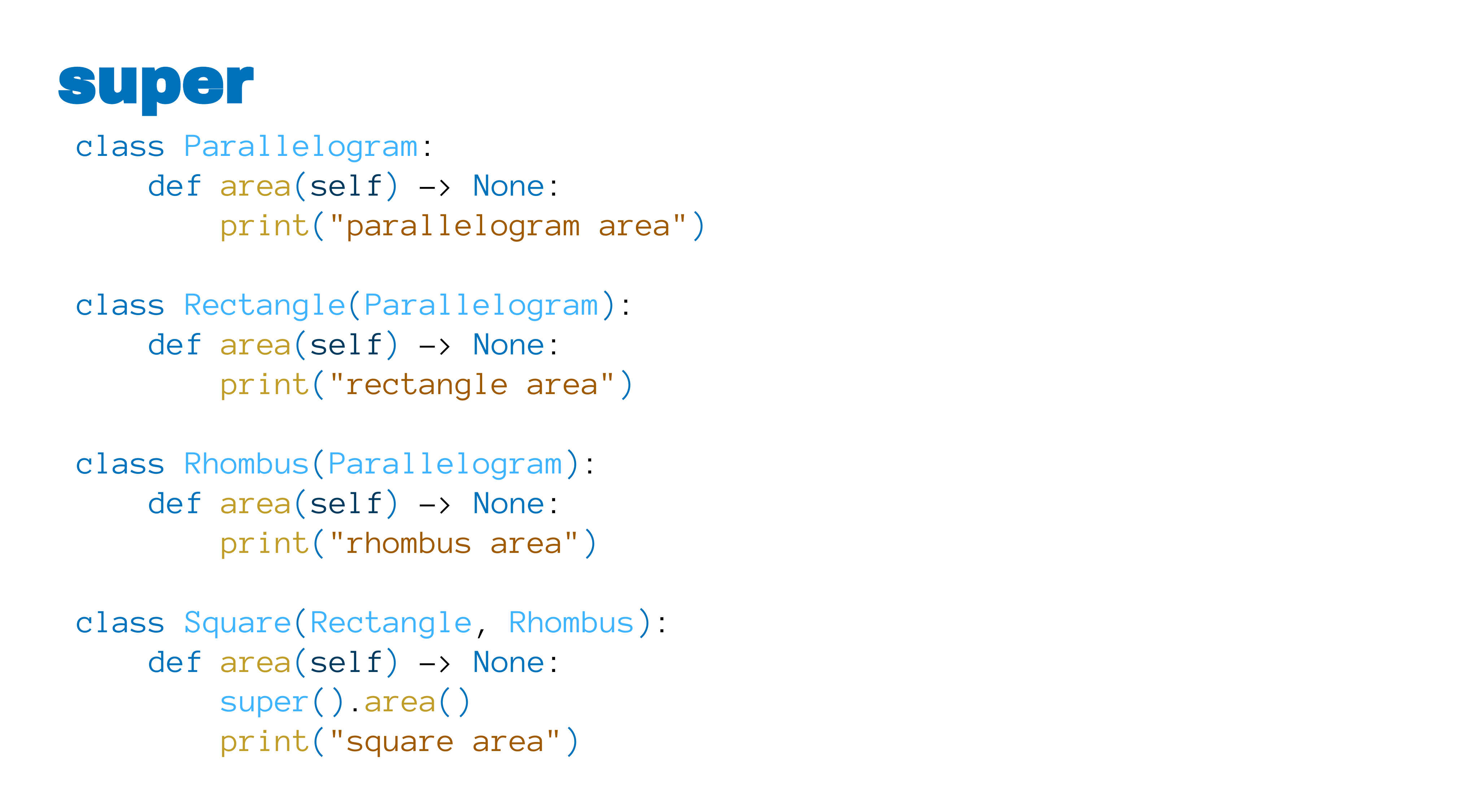

# super
class Parallelogram:
    def area(self) -> None:
        print("parallelogram area")

class Rectangle(Parallelogram):
    def area(self) -> None:
        print("rectangle area")

class Rhombus(Parallelogram):
    def area(self) -> None:
        print("rhombus area")

class Square(Rectangle, Rhombus):
    def area(self) -> None:
        super().area()
        print("square area")
23